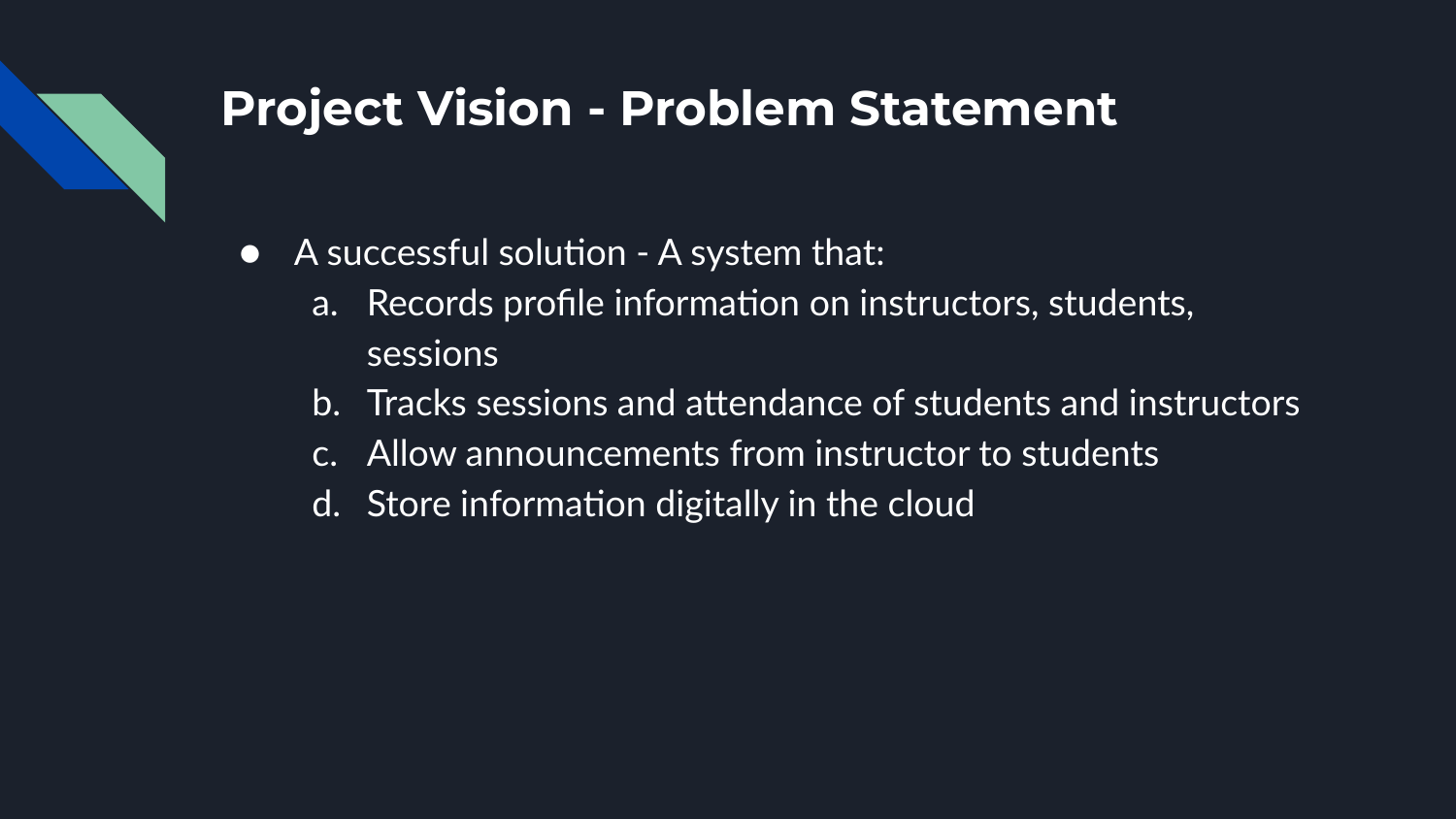

# Project Vision - Problem Statement
A successful solution - A system that:
Records profile information on instructors, students, sessions
Tracks sessions and attendance of students and instructors
Allow announcements from instructor to students
Store information digitally in the cloud